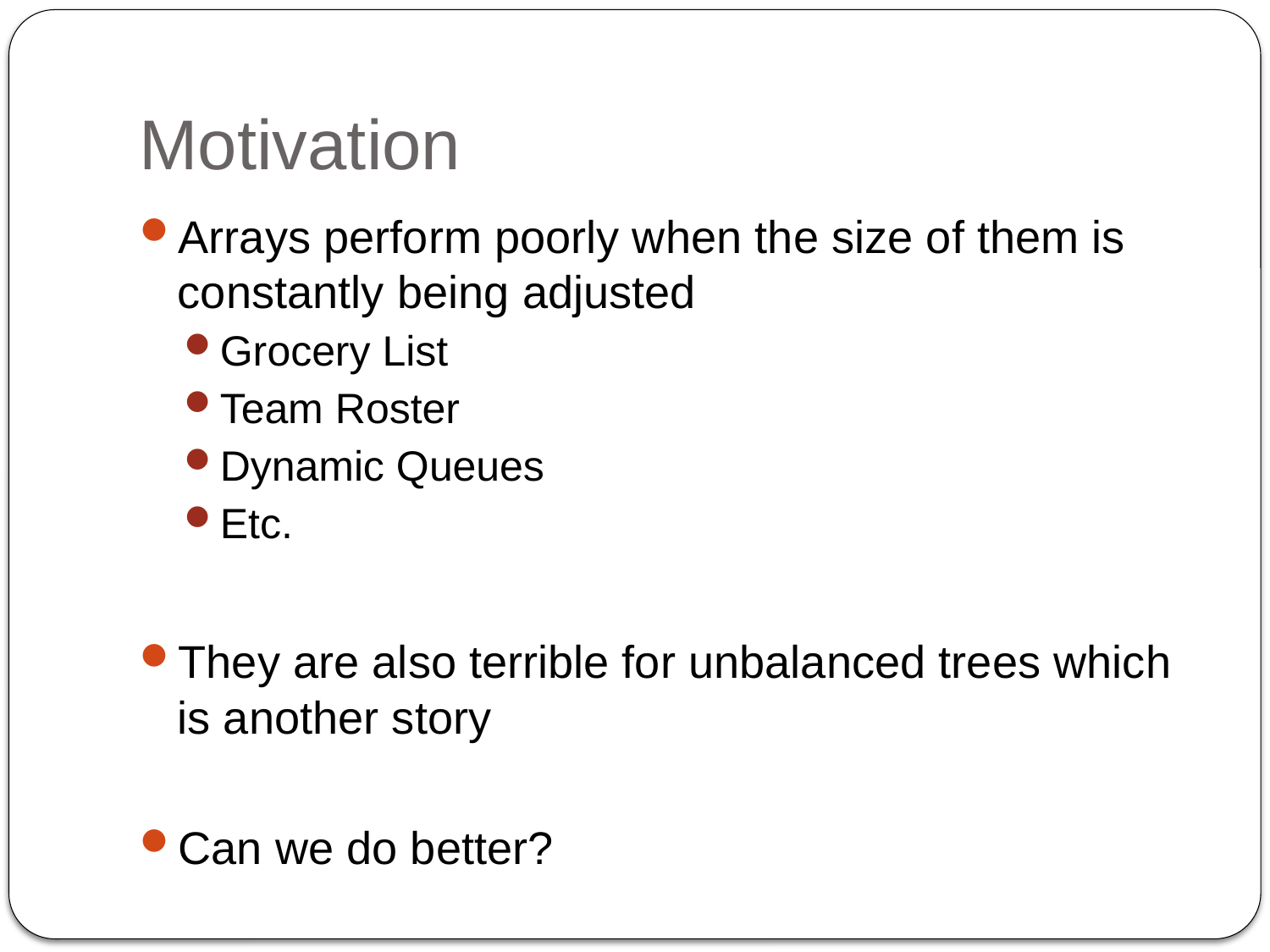

# Motivation
Arrays perform poorly when the size of them is constantly being adjusted
Grocery List
Team Roster
Dynamic Queues
Etc.

They are also terrible for unbalanced trees which is another story

Can we do better?